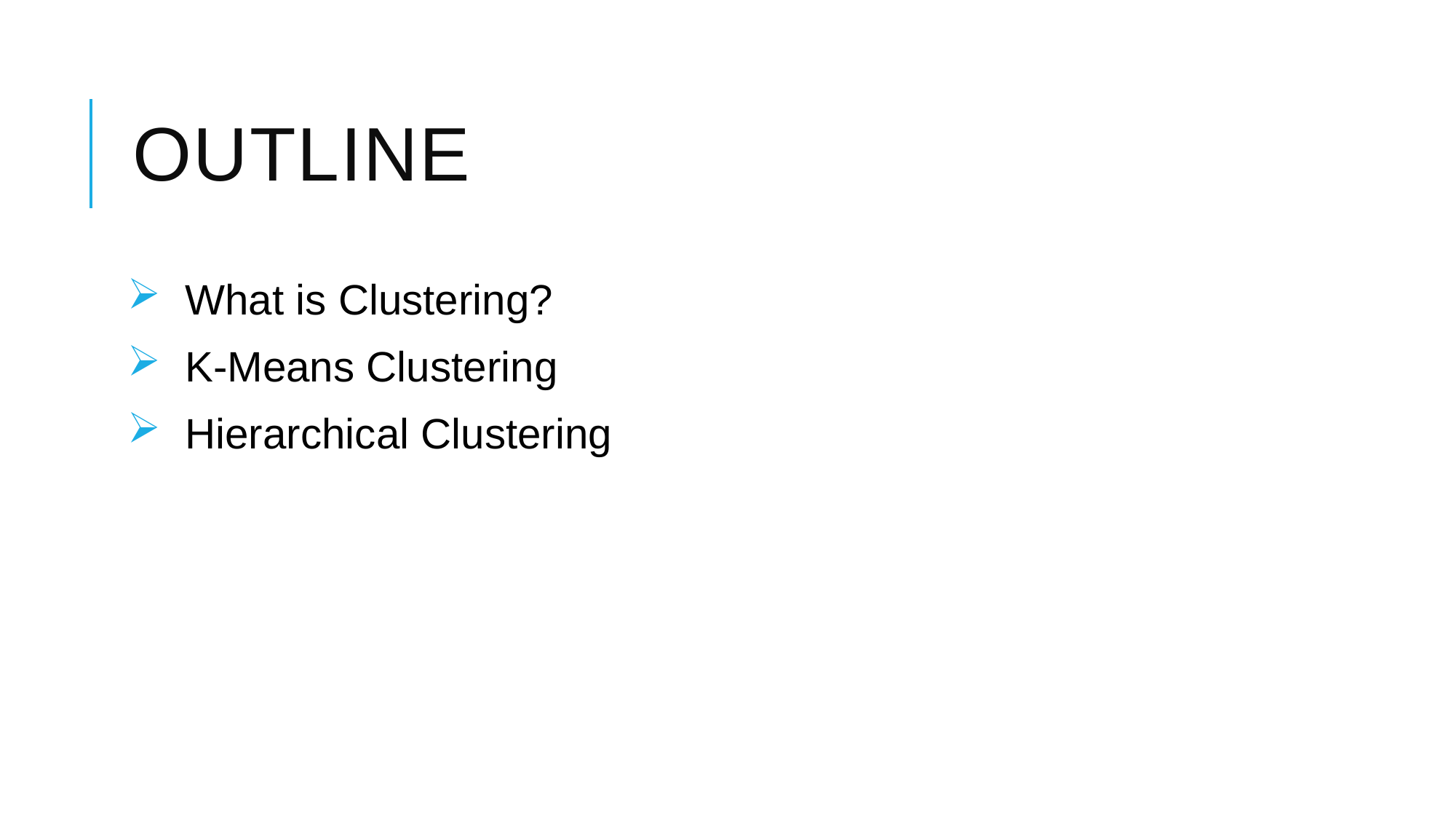

# Outline

  What is Clustering?
  K-Means Clustering
  Hierarchical Clustering